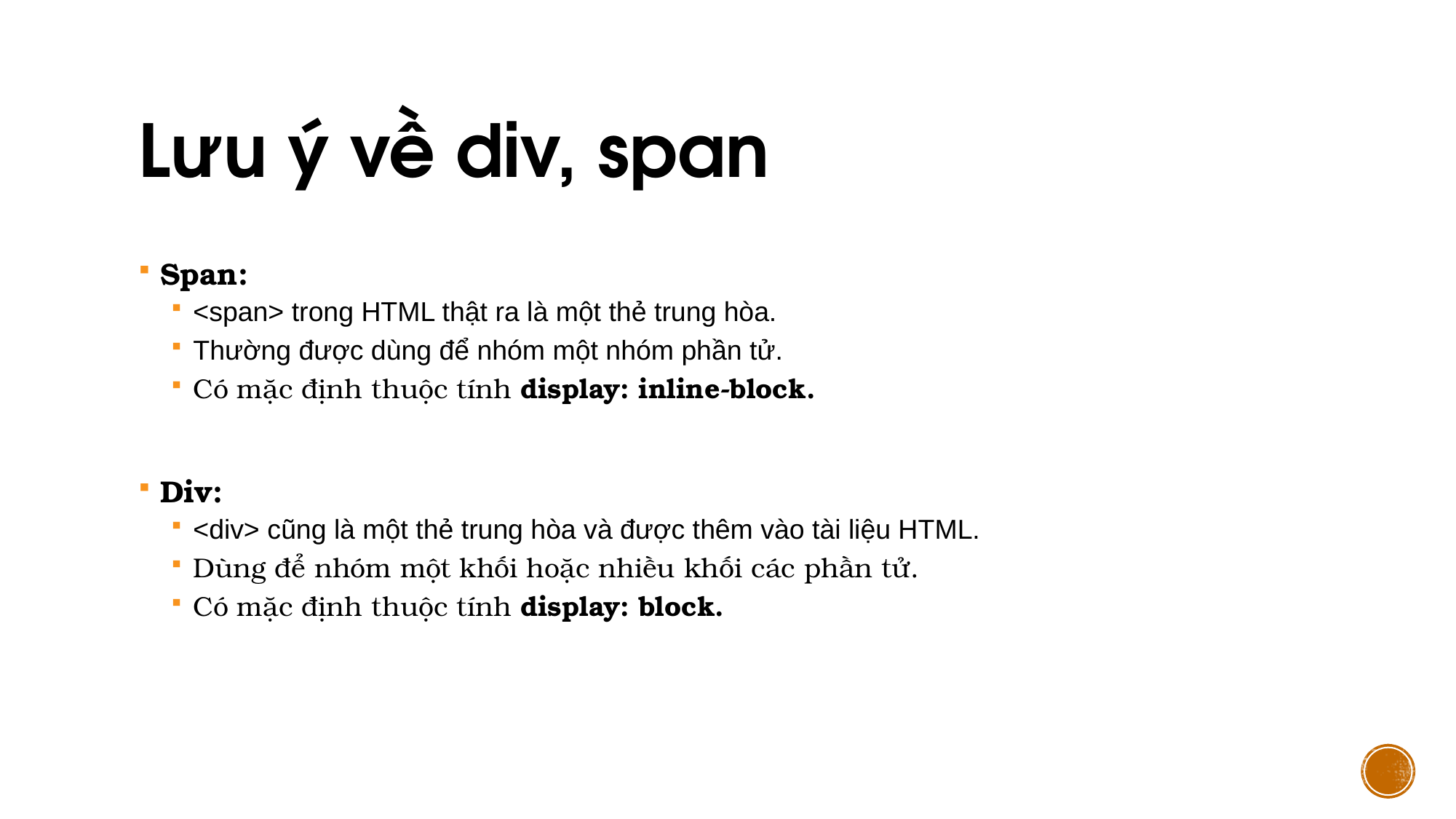

# Lưu ý về div, span
Span:
<span> trong HTML thật ra là một thẻ trung hòa.
Thường được dùng để nhóm một nhóm phần tử.
Có mặc định thuộc tính display: inline-block.

Div:
<div> cũng là một thẻ trung hòa và được thêm vào tài liệu HTML.
Dùng để nhóm một khối hoặc nhiều khối các phần tử.
Có mặc định thuộc tính display: block.